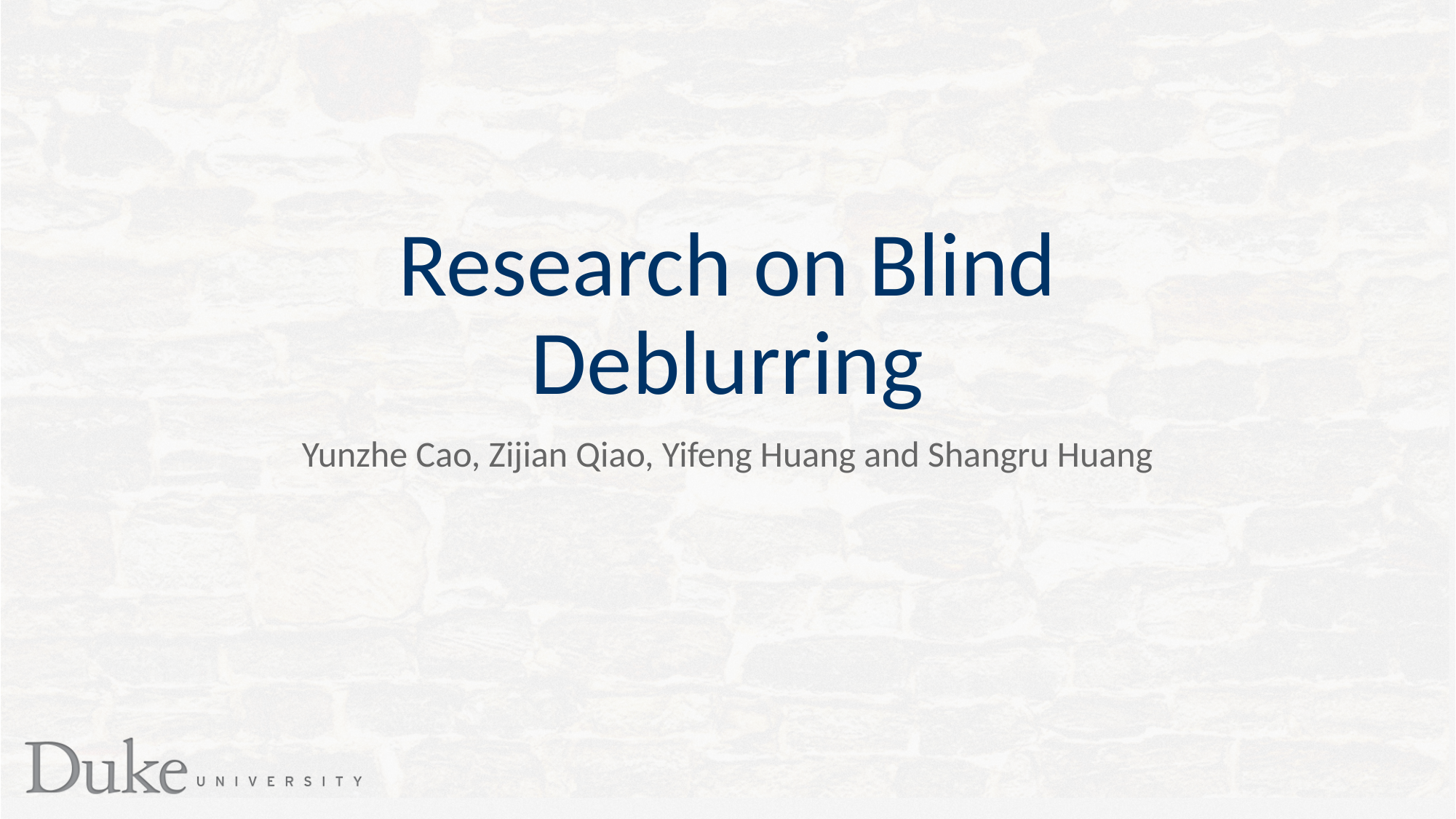

# Research on Blind Deblurring
Yunzhe Cao, Zijian Qiao, Yifeng Huang and Shangru Huang